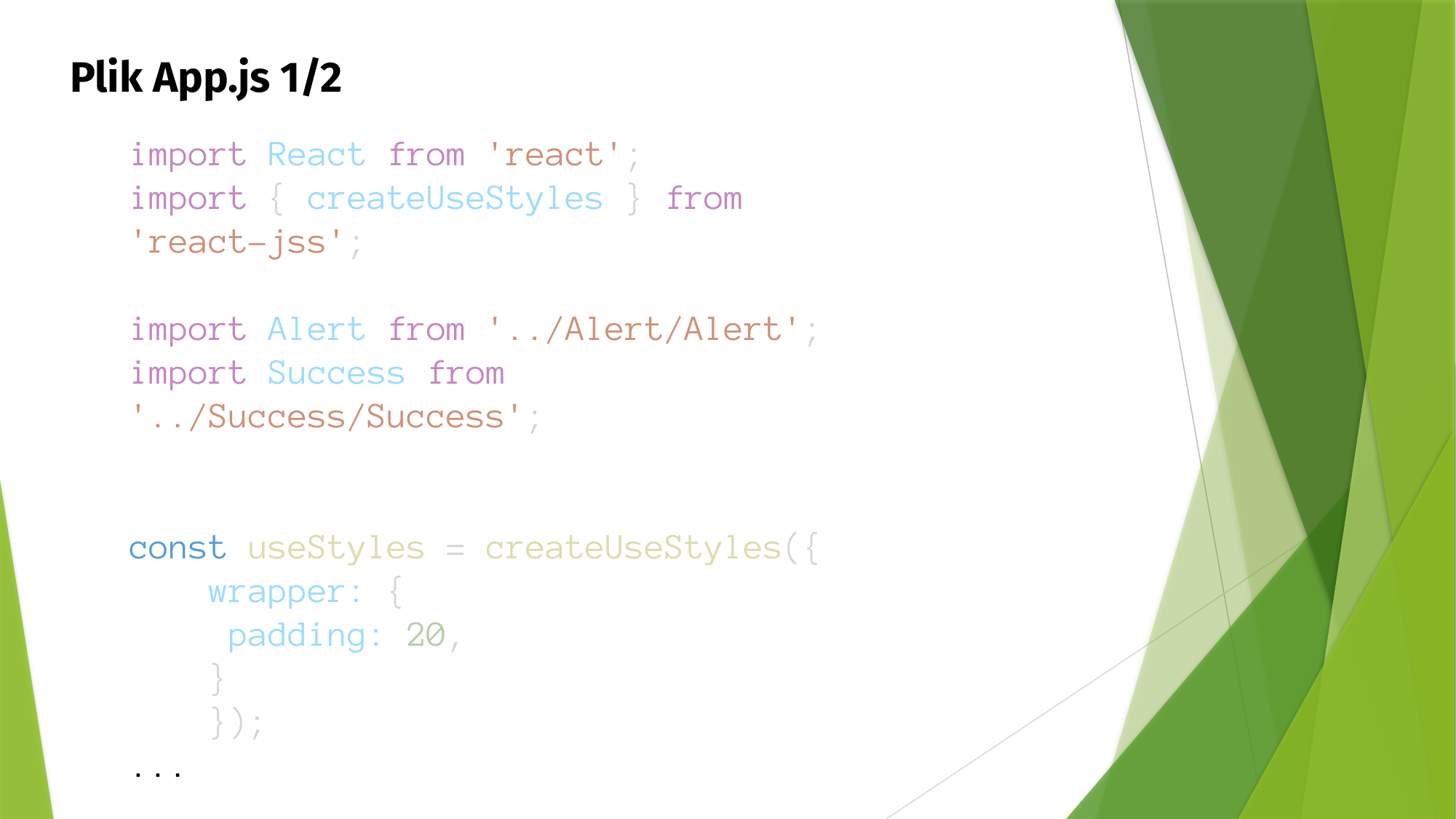

Plik App.js 1/2
import React from 'react';
import { createUseStyles } from 'react-jss';
import Alert from '../Alert/Alert';
import Success from '../Success/Success';
const useStyles = createUseStyles({
    wrapper: {
     padding: 20,
    }
    });
...